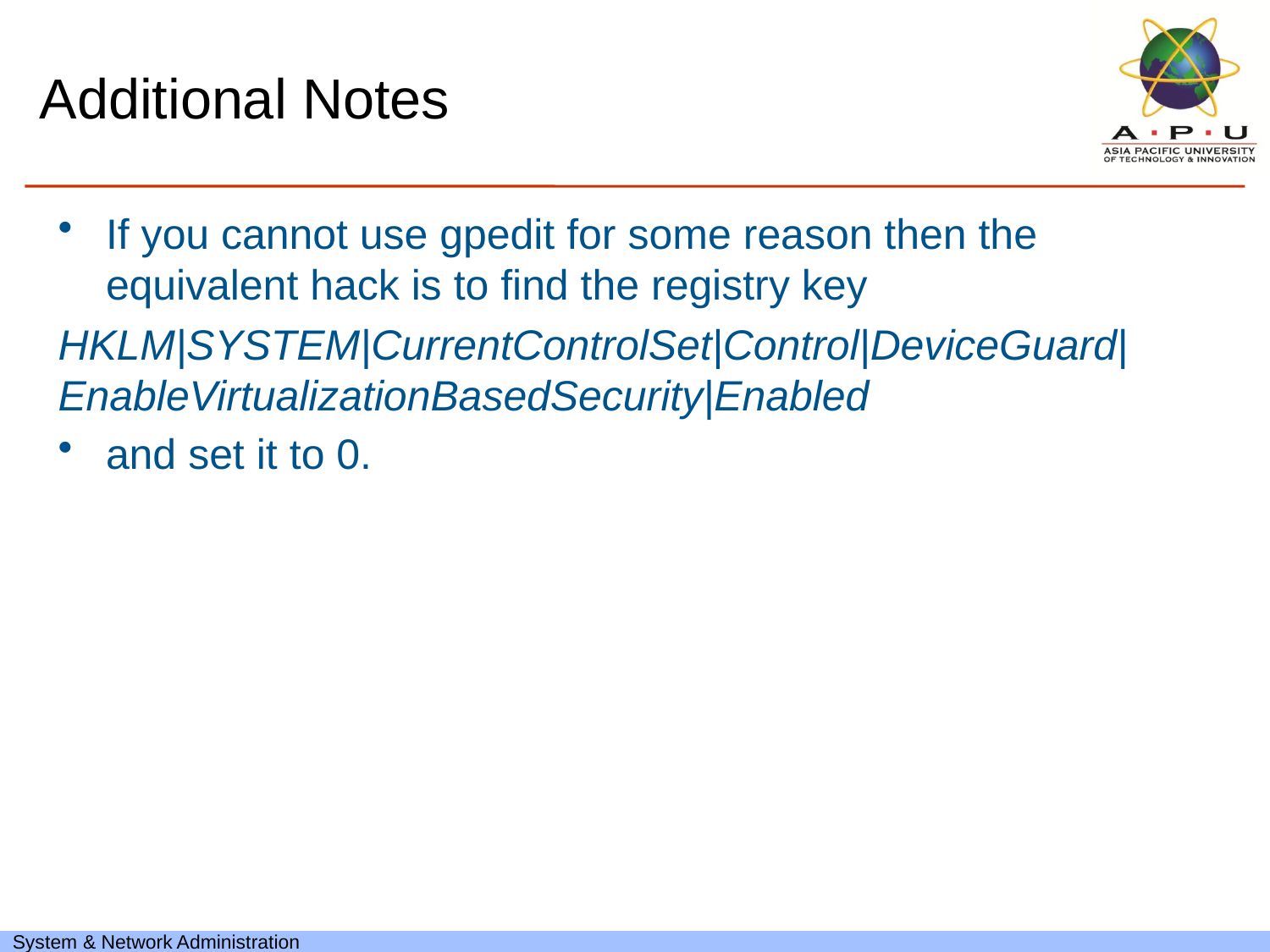

# Additional Notes
If you cannot use gpedit for some reason then the equivalent hack is to find the registry key
HKLM|SYSTEM|CurrentControlSet|Control|DeviceGuard|EnableVirtualizationBasedSecurity|Enabled
and set it to 0.